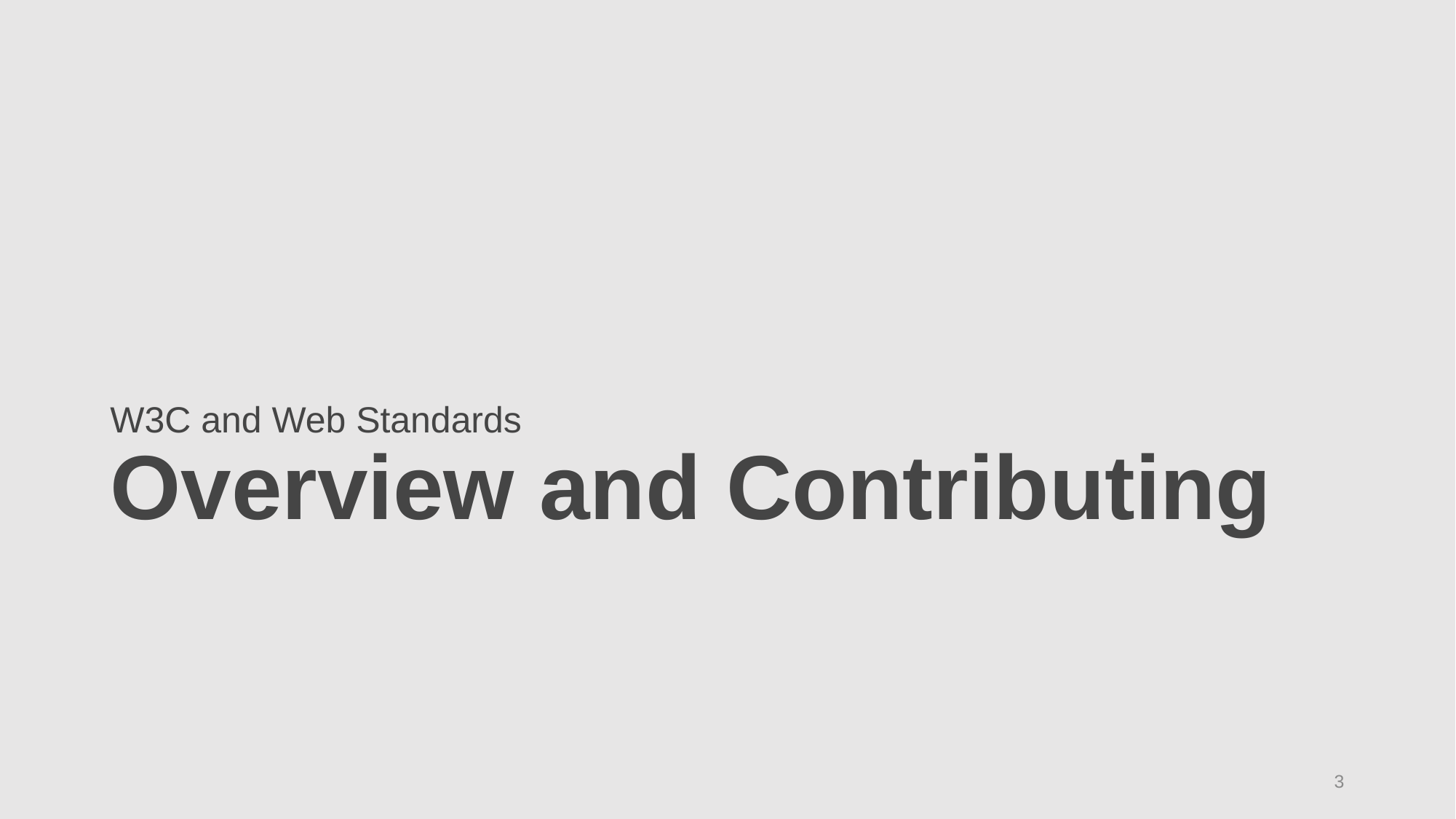

# W3C and Web Standards Overview and Contributing

3